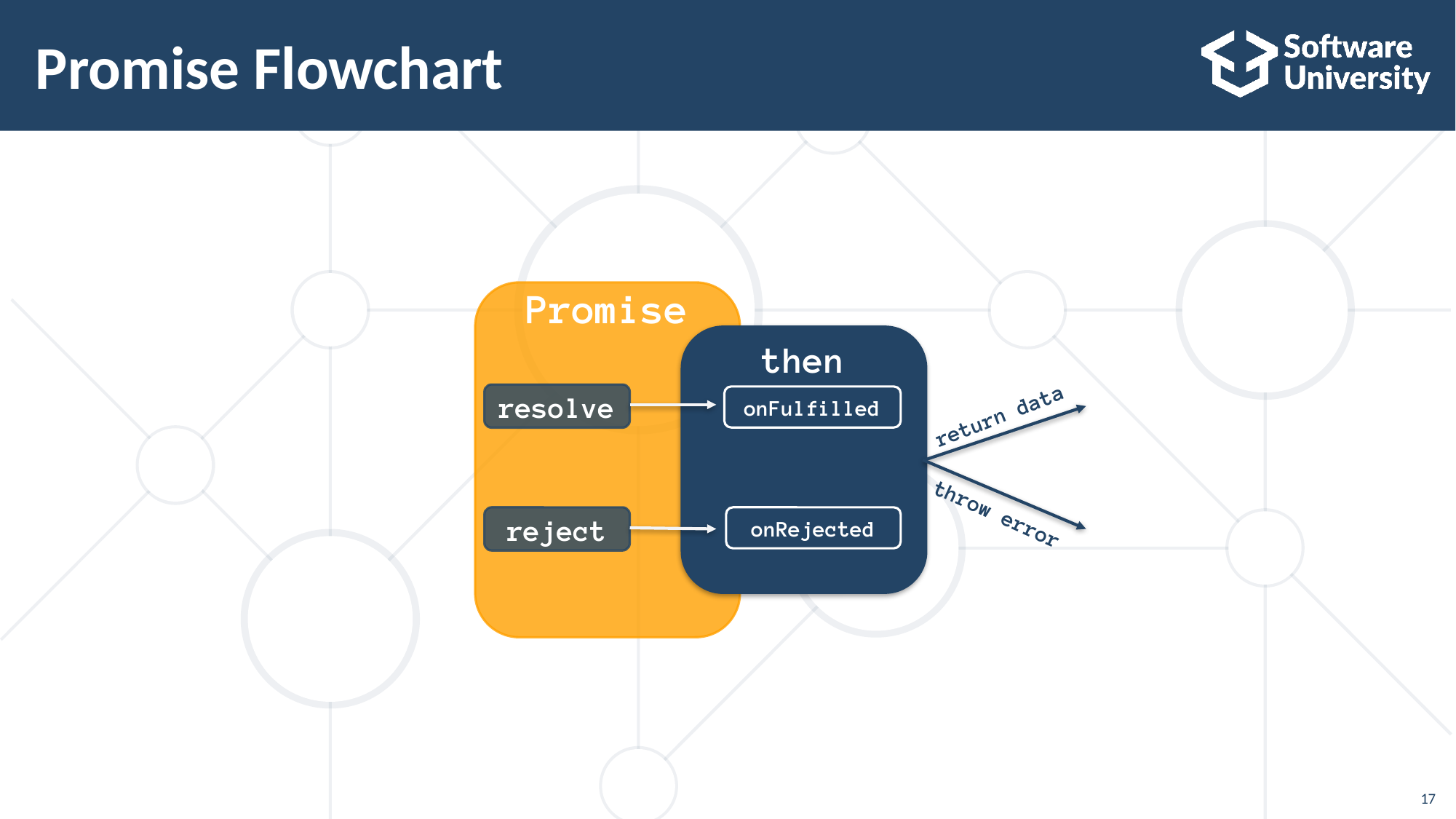

# Promise Flowchart
Promise

then

resolve
onFulfilled
return data
throw error
reject
onRejected
17